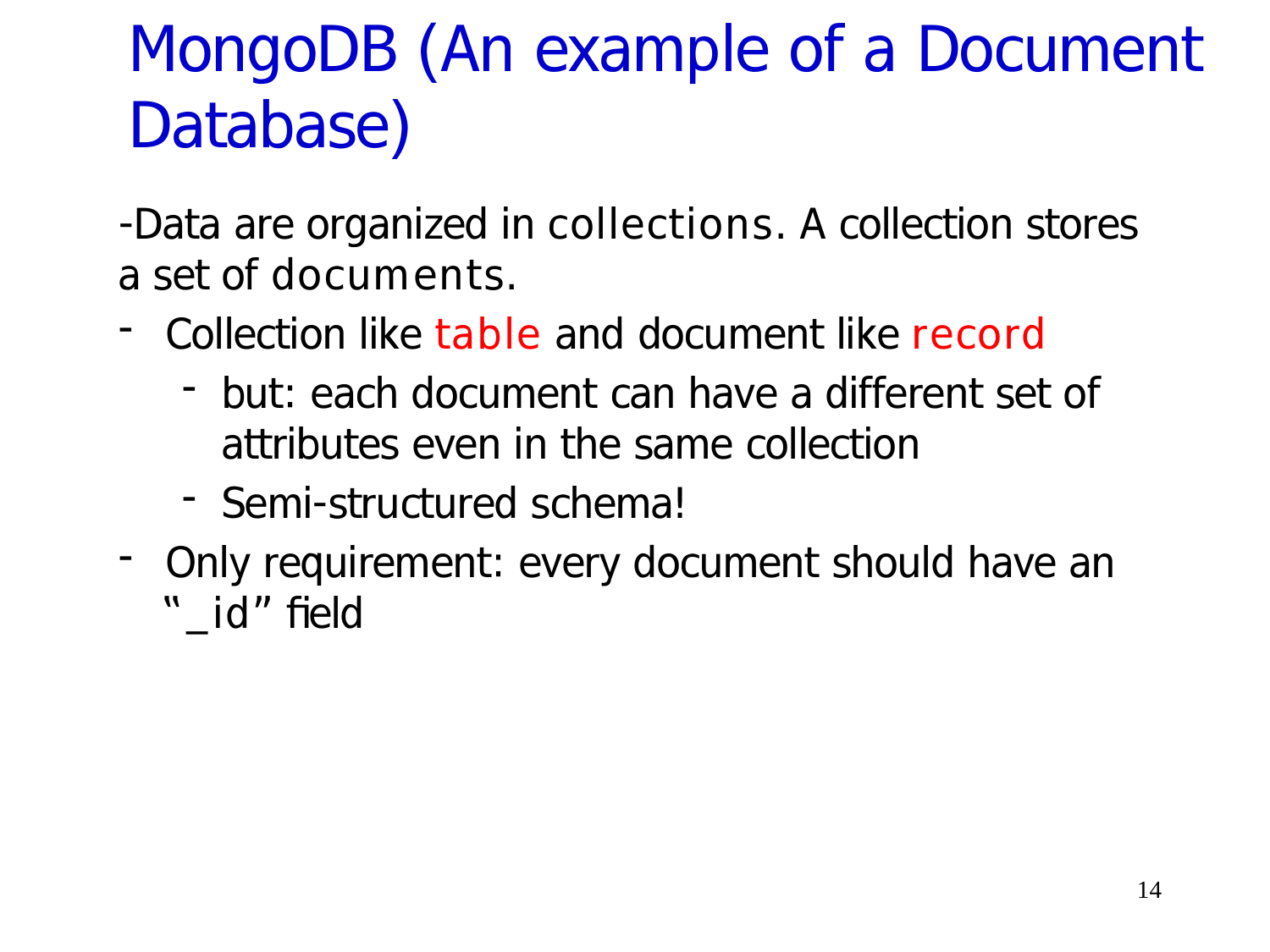

# MongoDB (An example of a Document Database)
-Data are organized in collections. A collection stores a set of documents.
Collection like table and document like record
but: each document can have a different set of attributes even in the same collection
Semi-structured schema!
Only requirement: every document should have an “_id” field

14